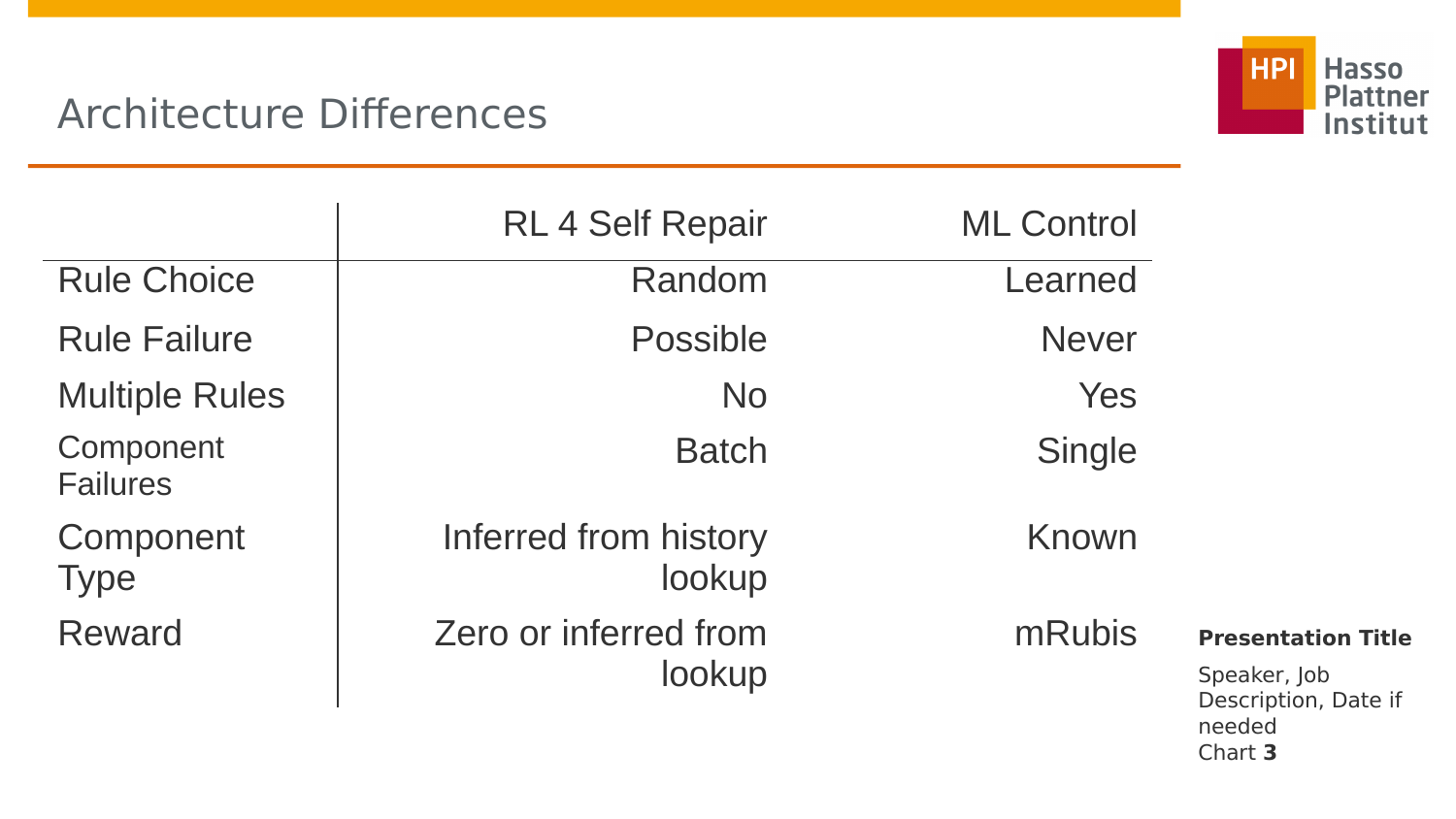

# Architecture Differences
|  | RL 4 Self Repair | ML Control |
| --- | --- | --- |
| Rule Choice | Random | Learned |
| Rule Failure | Possible | Never |
| Multiple Rules | No | Yes |
| Component Failures | Batch | Single |
| Component Type | Inferred from history lookup | Known |
| Reward | Zero or inferred from lookup | mRubis |
Presentation Title
Speaker, Job Description, Date if needed
Chart 3